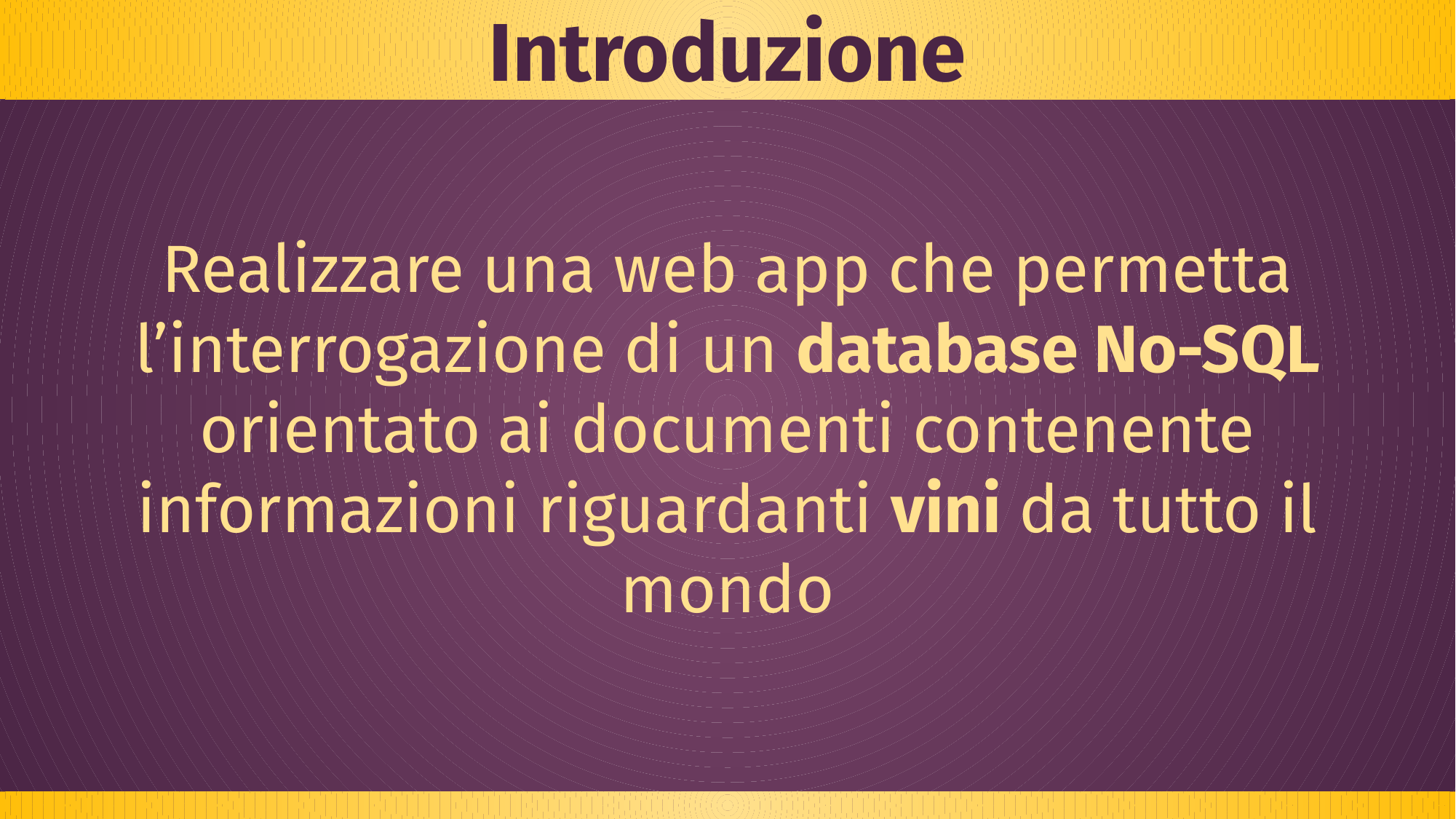

Introduzione
Realizzare una web app che permetta l’interrogazione di un database No-SQL orientato ai documenti contenente informazioni riguardanti vini da tutto il mondo